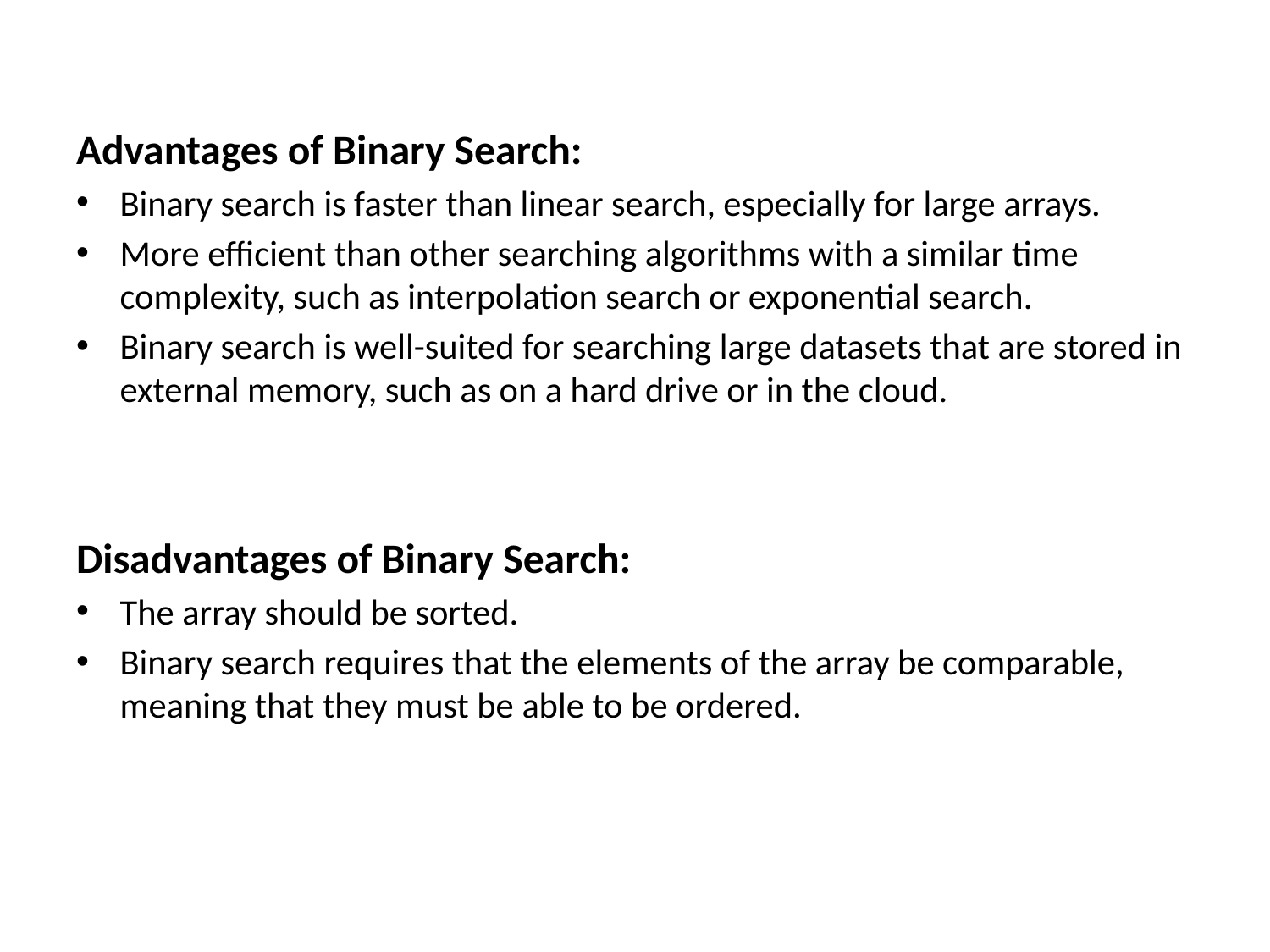

Advantages of Binary Search:
Binary search is faster than linear search, especially for large arrays.
More efficient than other searching algorithms with a similar time complexity, such as interpolation search or exponential search.
Binary search is well-suited for searching large datasets that are stored in external memory, such as on a hard drive or in the cloud.

Disadvantages of Binary Search:
The array should be sorted.
Binary search requires that the elements of the array be comparable, meaning that they must be able to be ordered.